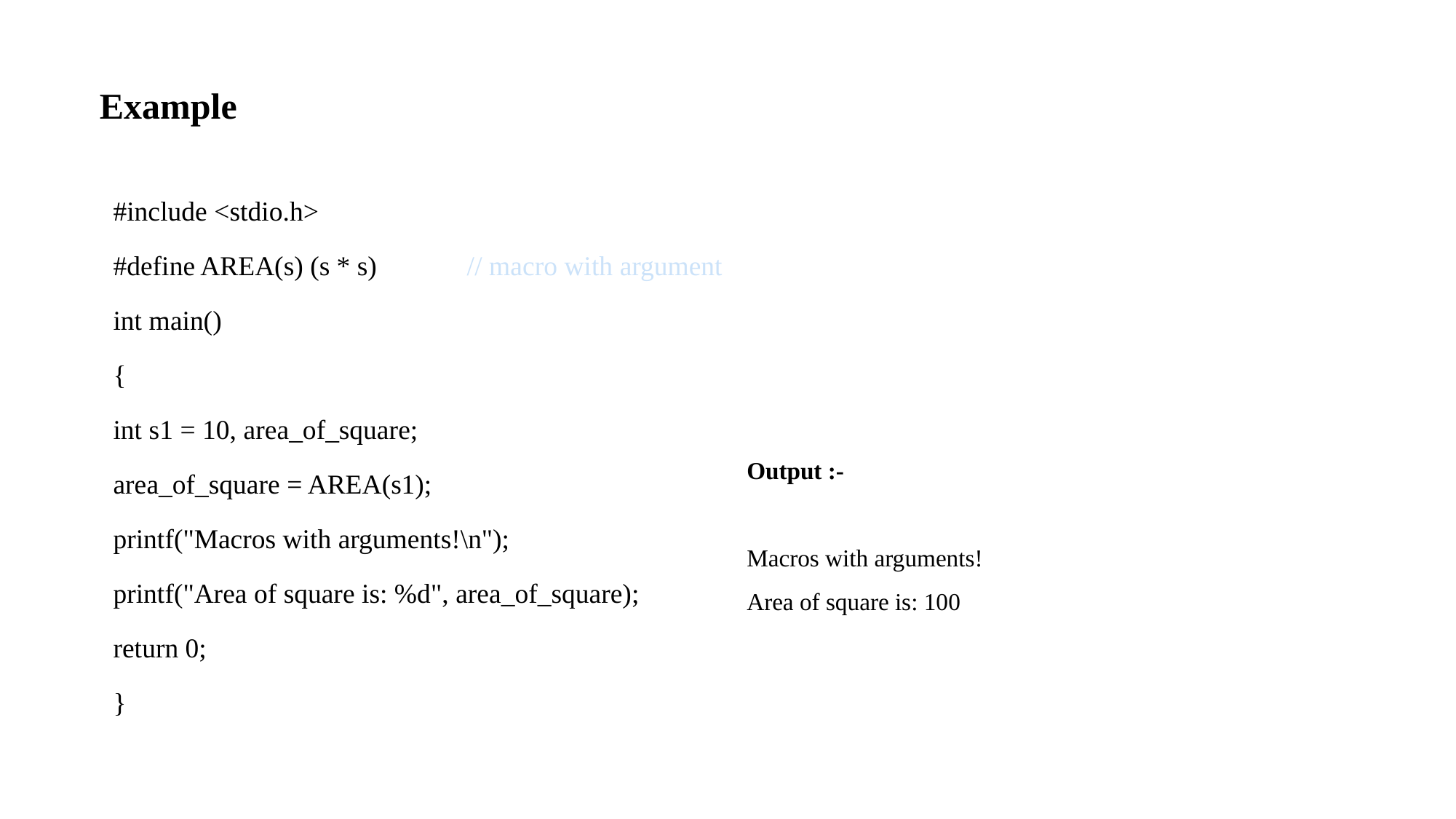

Example
#include <stdio.h>
#define AREA(s) (s * s)             // macro with argument
int main()
{
int s1 = 10, area_of_square;
area_of_square = AREA(s1);
printf("Macros with arguments!\n");
printf("Area of square is: %d", area_of_square);
return 0;
}
Output :-

Macros with arguments!
Area of square is: 100